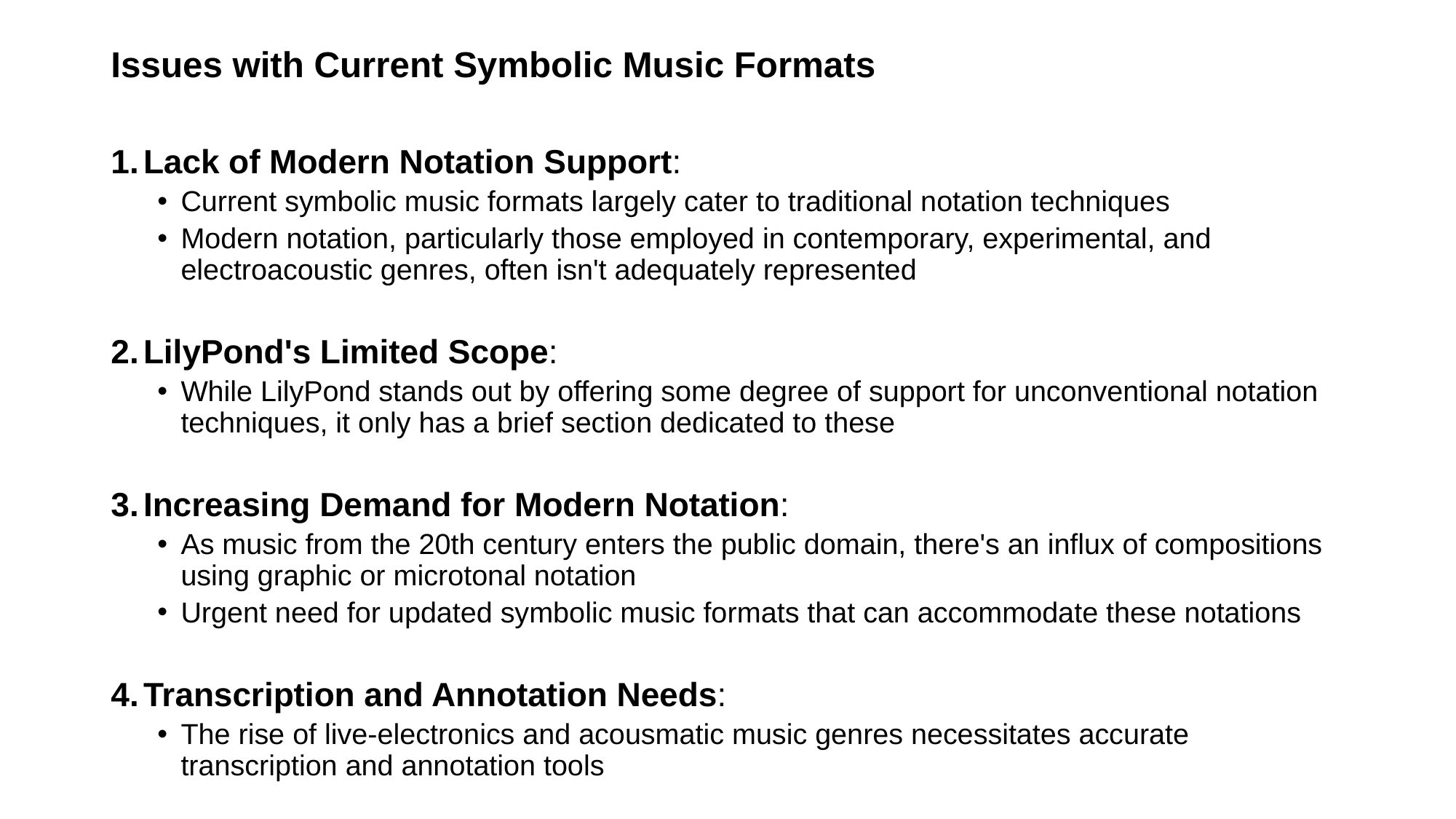

Issues with Current Symbolic Music Formats

 Lack of Modern Notation Support:
Current symbolic music formats largely cater to traditional notation techniques
Modern notation, particularly those employed in contemporary, experimental, and electroacoustic genres, often isn't adequately represented

 LilyPond's Limited Scope:
While LilyPond stands out by offering some degree of support for unconventional notation techniques, it only has a brief section dedicated to these

 Increasing Demand for Modern Notation:
As music from the 20th century enters the public domain, there's an influx of compositions using graphic or microtonal notation
Urgent need for updated symbolic music formats that can accommodate these notations

 Transcription and Annotation Needs:
The rise of live-electronics and acousmatic music genres necessitates accurate transcription and annotation tools